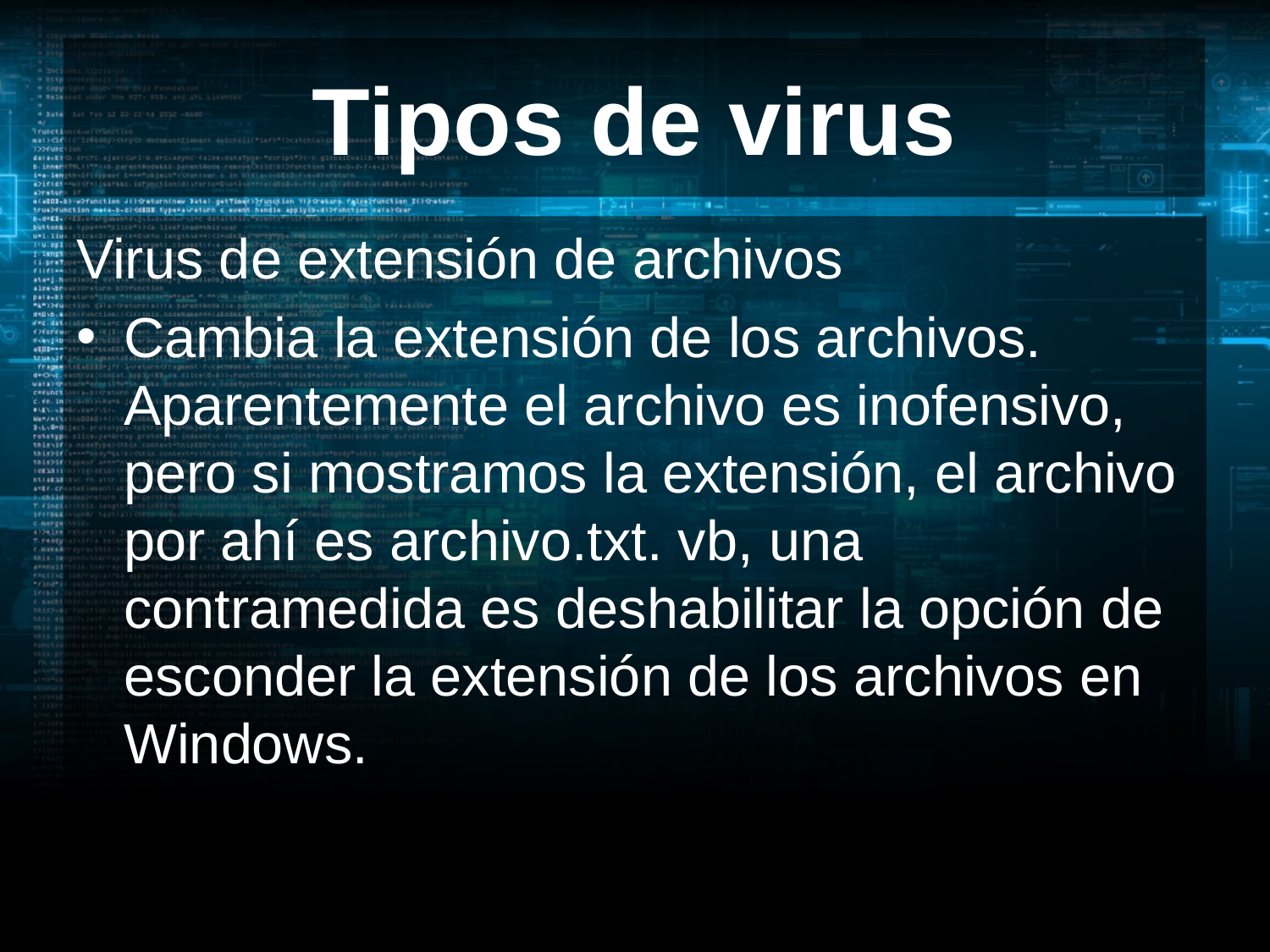

# Tipos de virus
Virus de extensión de archivos
Cambia la extensión de los archivos. Aparentemente el archivo es inofensivo, pero si mostramos la extensión, el archivo por ahí es archivo.txt. vb, una contramedida es deshabilitar la opción de esconder la extensión de los archivos en Windows.